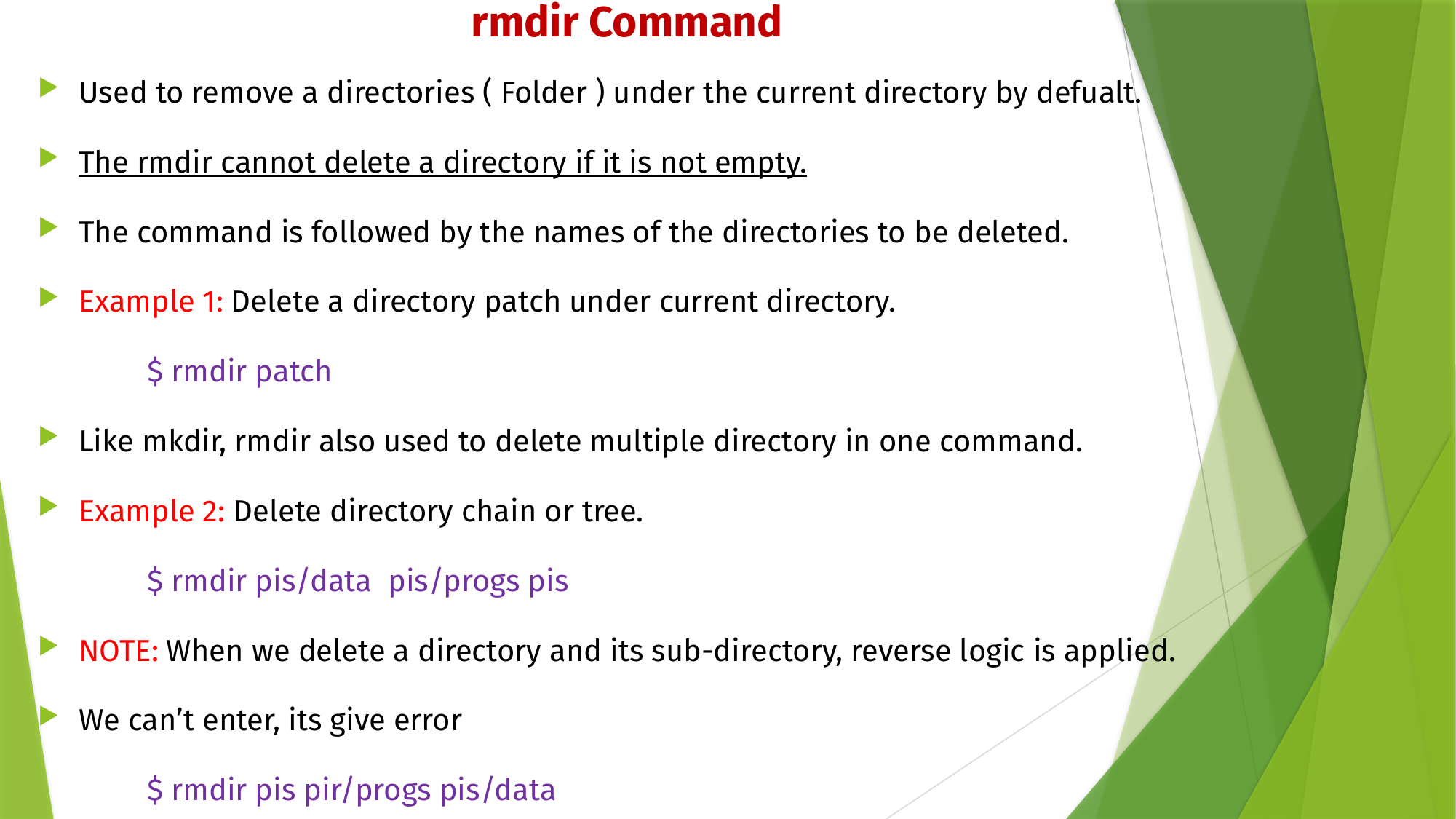

# rmdir Command
Used to remove a directories ( Folder ) under the current directory by defualt.
The rmdir cannot delete a directory if it is not empty.
The command is followed by the names of the directories to be deleted.
Example 1: Delete a directory patch under current directory.
	$ rmdir patch
Like mkdir, rmdir also used to delete multiple directory in one command.
Example 2: Delete directory chain or tree.
	$ rmdir pis/data  pis/progs pis
NOTE: When we delete a directory and its sub-directory, reverse logic is applied.
We can’t enter, its give error
	$ rmdir pis pir/progs pis/data